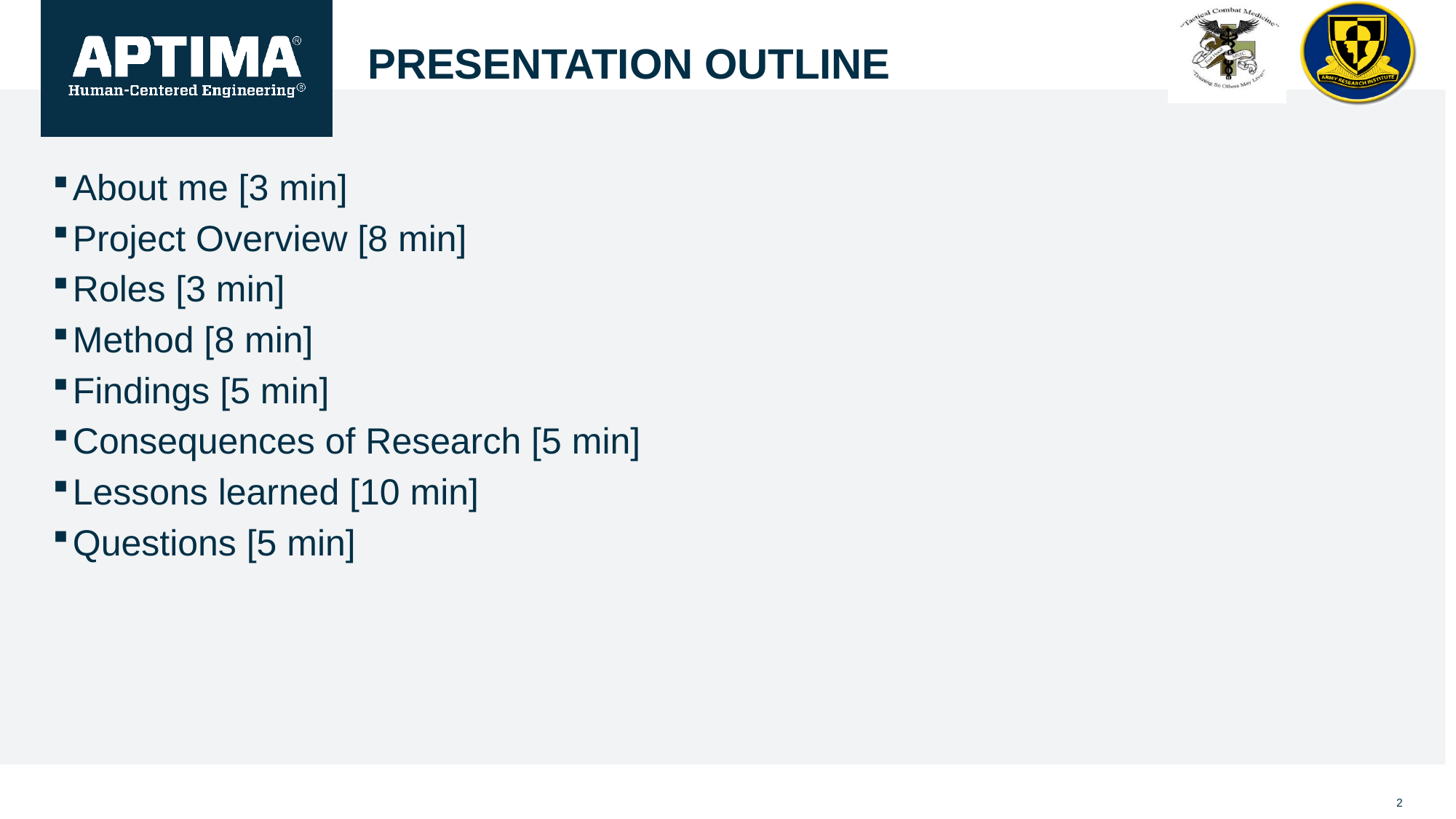

# PRESENTATION OUTLINE
About me [3 min]
Project Overview [8 min]
Roles [3 min]
Method [8 min]
Findings [5 min]
Consequences of Research [5 min]
Lessons learned [10 min]
Questions [5 min]
2